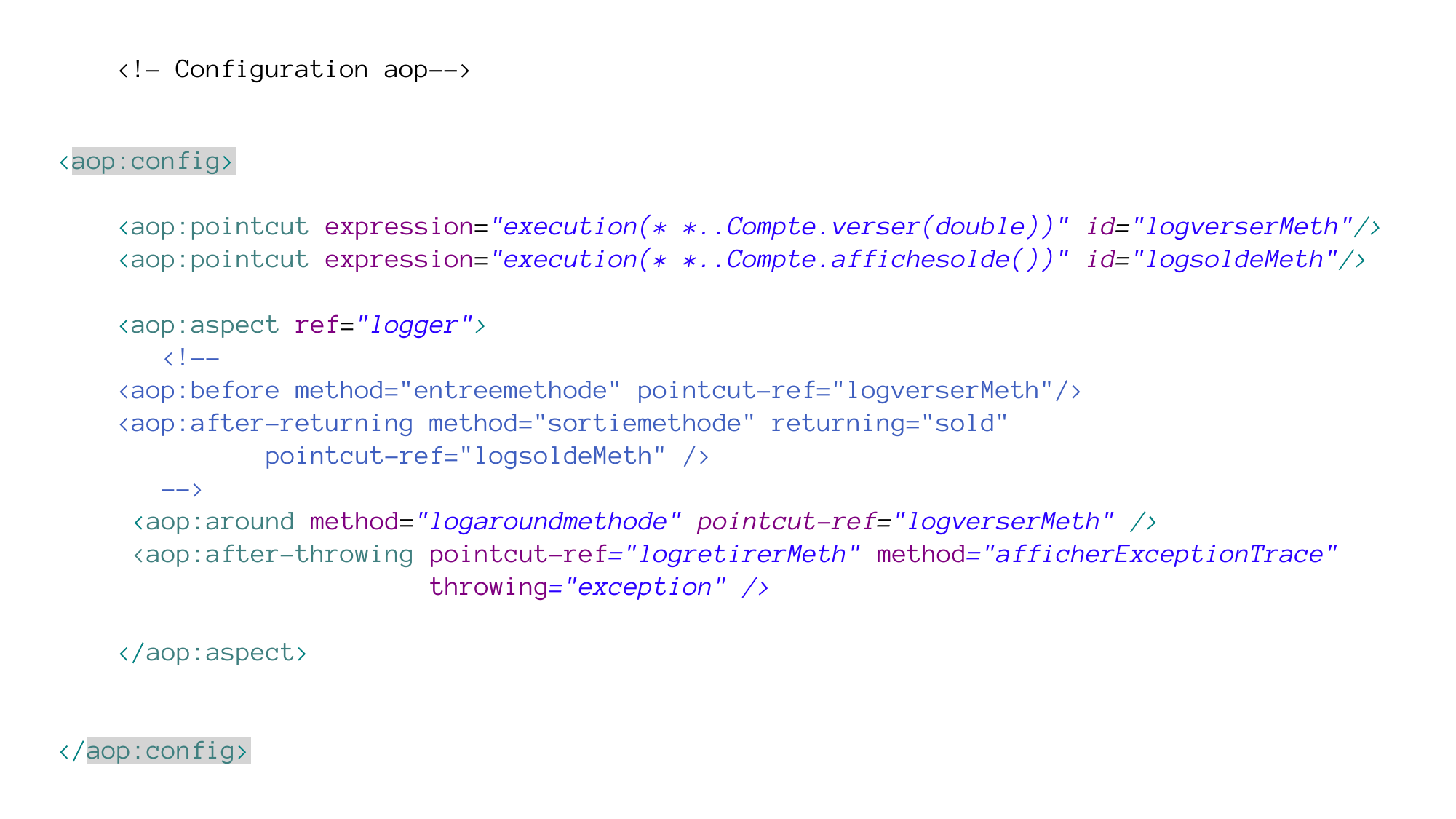

<!– Configuration aop-->
<aop:config>

    <aop:pointcut expression="execution(* *..Compte.verser(double))" id="logverserMeth"/>
    <aop:pointcut expression="execution(* *..Compte.affichesolde())" id="logsoldeMeth"/>

    <aop:aspect ref="logger">
       <!--
    <aop:before method="entreemethode" pointcut-ref="logverserMeth"/>
    <aop:after-returning method="sortiemethode" returning="sold"
              pointcut-ref="logsoldeMeth" />
       -->
     <aop:around method="logaroundmethode" pointcut-ref="logverserMeth" />
     <aop:after-throwing pointcut-ref="logretirerMeth" method="afficherExceptionTrace"
                         throwing="exception" />

    </aop:aspect>

</aop:config>